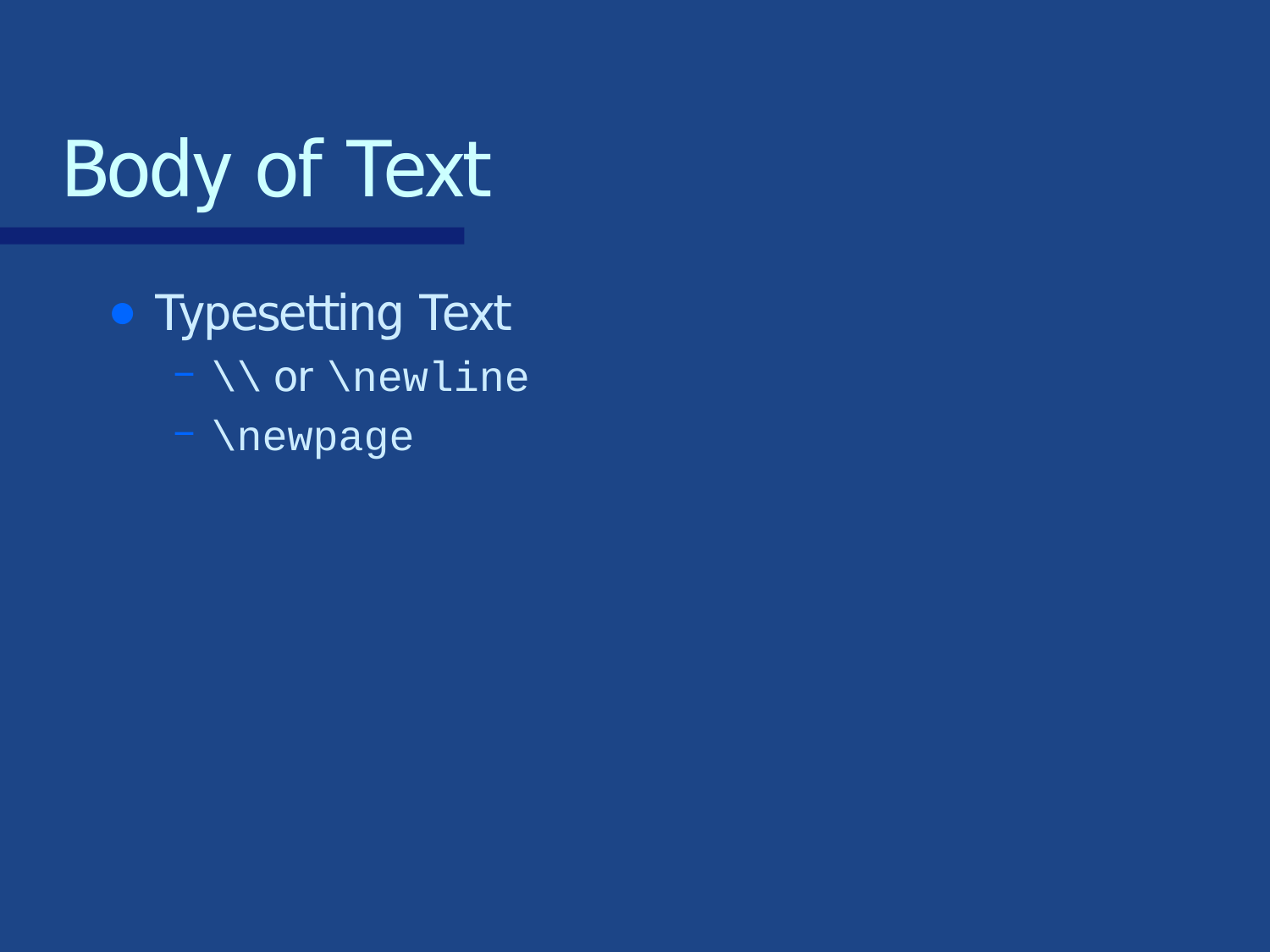

# Body of Text
Typesetting Text
\\ or \newline
\newpage